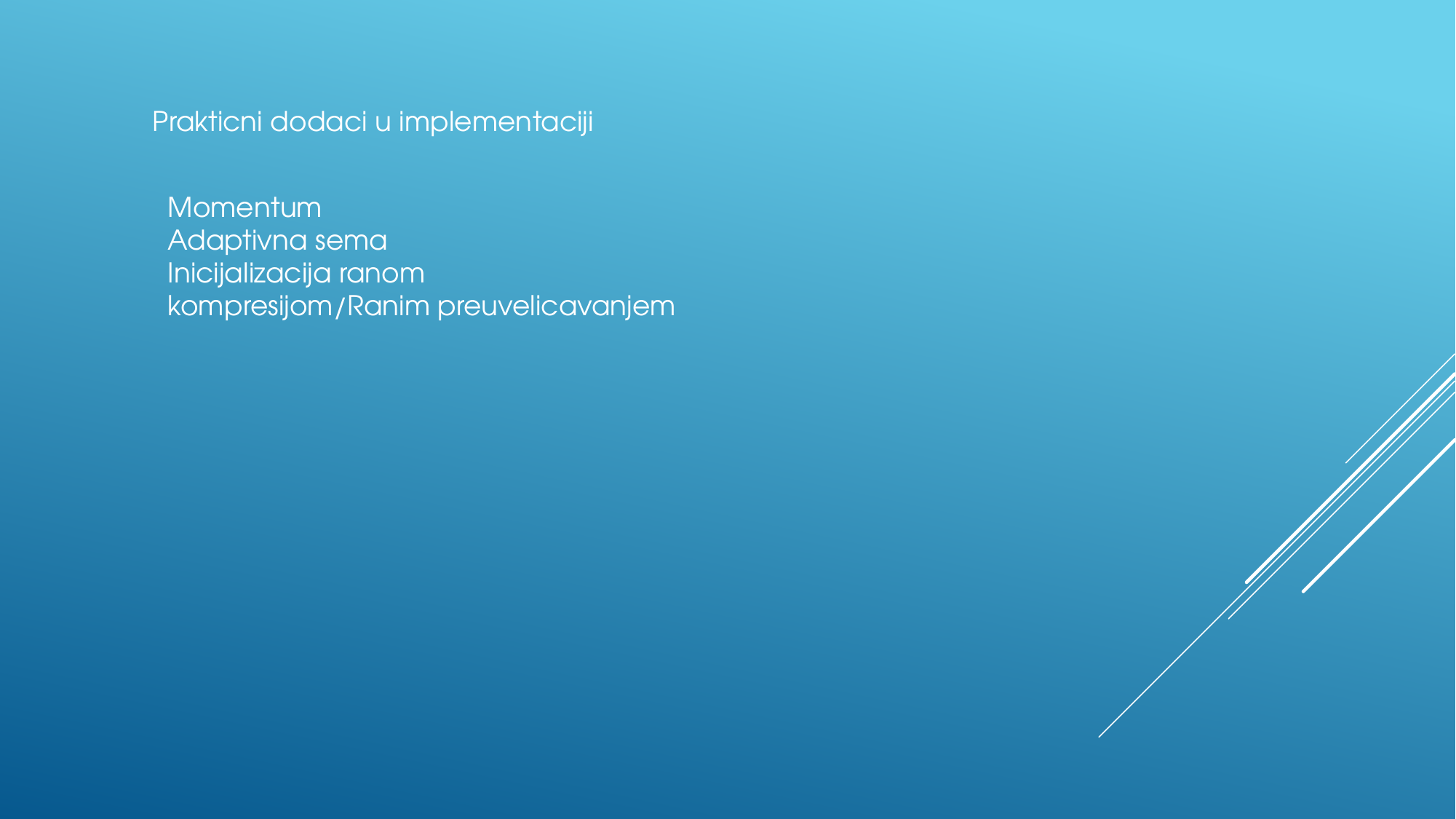

Prakticni dodaci u implementaciji
Momentum
Adaptivna sema
Inicijalizacija ranom kompresijom/Ranim preuvelicavanjem